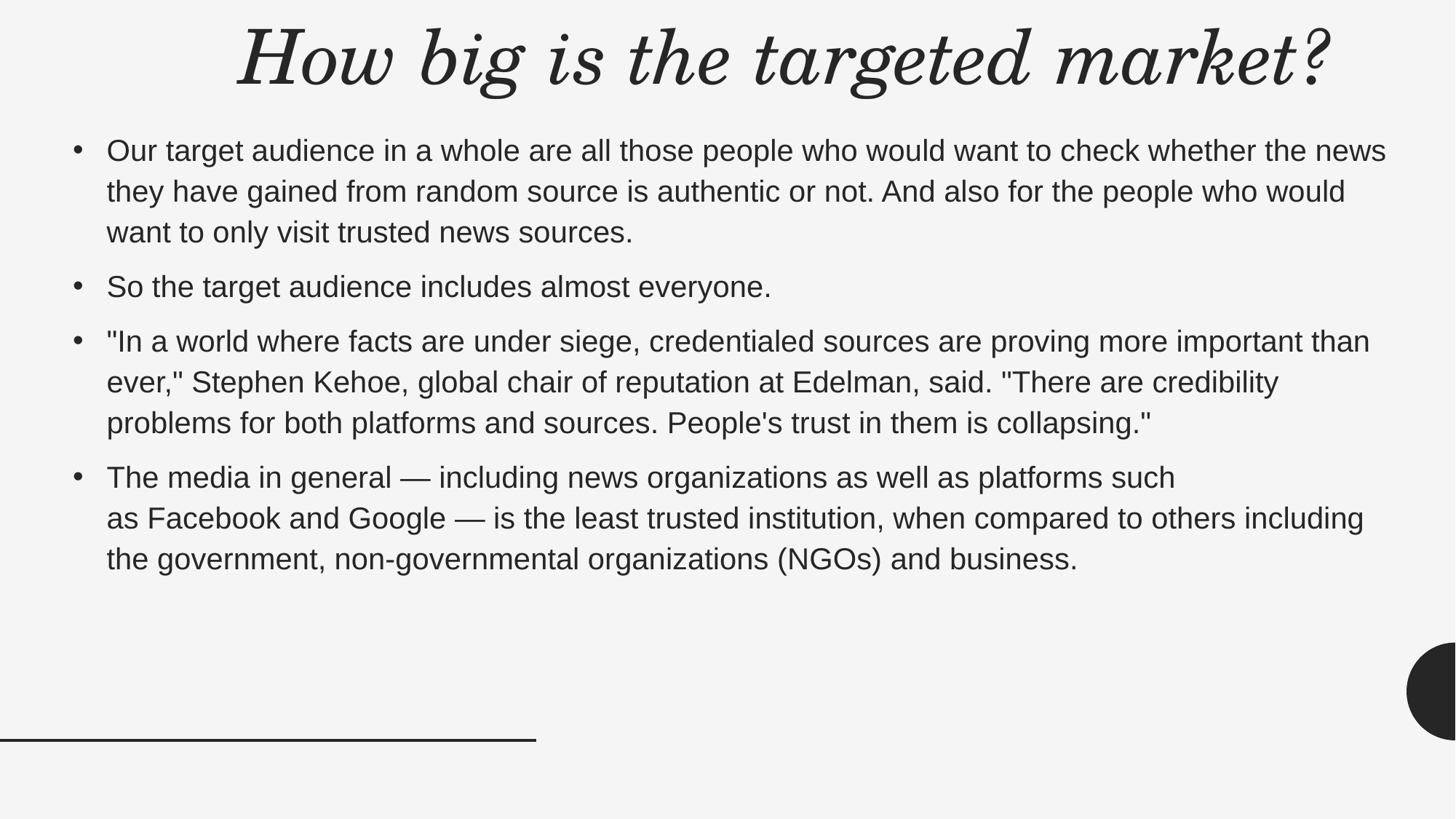

# How big is the targeted market?
Our target audience in a whole are all those people who would want to check whether the news they have gained from random source is authentic or not. And also for the people who would want to only visit trusted news sources.
So the target audience includes almost everyone.
"In a world where facts are under siege, credentialed sources are proving more important than ever," Stephen Kehoe, global chair of reputation at Edelman, said. "There are credibility problems for both platforms and sources. People's trust in them is collapsing."
The media in general — including news organizations as well as platforms such as Facebook and Google — is the least trusted institution, when compared to others including the government, non-governmental organizations (NGOs) and business.